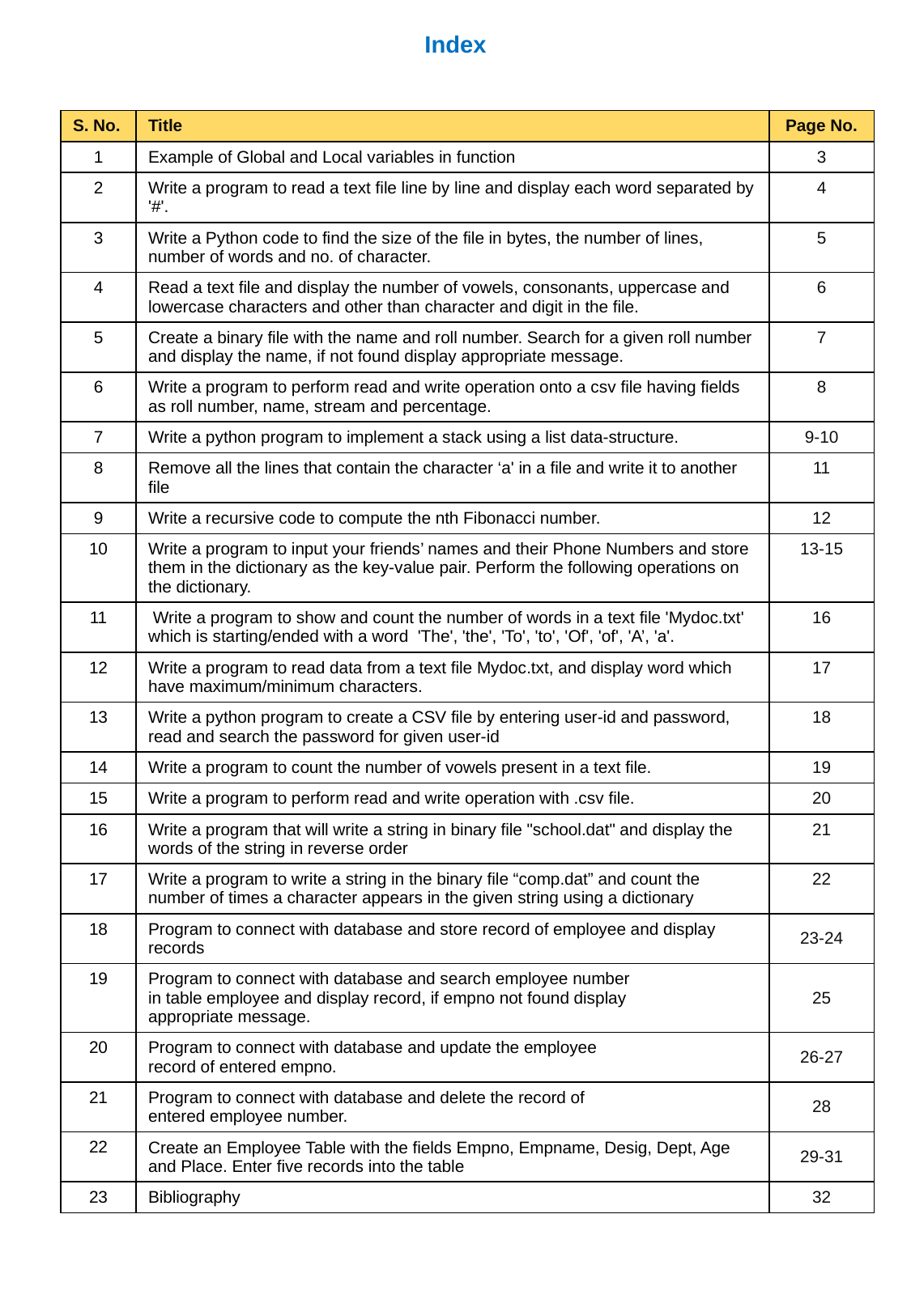

Index
| S. No. | Title | Page No. |
| --- | --- | --- |
| 1 | Example of Global and Local variables in function | 3 |
| 2 | Write a program to read a text file line by line and display each word separated by '#'. | 4 |
| 3 | Write a Python code to find the size of the file in bytes, the number of lines, number of words and no. of character. | 5 |
| 4 | Read a text file and display the number of vowels, consonants, uppercase and lowercase characters and other than character and digit in the file. | 6 |
| 5 | Create a binary file with the name and roll number. Search for a given roll number and display the name, if not found display appropriate message. | 7 |
| 6 | Write a program to perform read and write operation onto a csv file having fields as roll number, name, stream and percentage. | 8 |
| 7 | Write a python program to implement a stack using a list data-structure. | 9-10 |
| 8 | Remove all the lines that contain the character ‘a' in a file and write it to another file | 11 |
| 9 | Write a recursive code to compute the nth Fibonacci number. | 12 |
| 10 | Write a program to input your friends’ names and their Phone Numbers and store them in the dictionary as the key-value pair. Perform the following operations on the dictionary. | 13-15 |
| 11 | Write a program to show and count the number of words in a text file 'Mydoc.txt' which is starting/ended with a word 'The', 'the', 'To', 'to', 'Of', 'of', 'A’, 'a'. | 16 |
| 12 | Write a program to read data from a text file Mydoc.txt, and display word which have maximum/minimum characters. | 17 |
| 13 | Write a python program to create a CSV file by entering user-id and password, read and search the password for given user-id | 18 |
| 14 | Write a program to count the number of vowels present in a text file. | 19 |
| 15 | Write a program to perform read and write operation with .csv file. | 20 |
| 16 | Write a program that will write a string in binary file "school.dat" and display the words of the string in reverse order | 21 |
| 17 | Write a program to write a string in the binary file “comp.dat” and count the number of times a character appears in the given string using a dictionary | 22 |
| 18 | Program to connect with database and store record of employee and display records | 23-24 |
| 19 | Program to connect with database and search employee number in table employee and display record, if empno not found display appropriate message. | 25 |
| 20 | Program to connect with database and update the employee record of entered empno. | 26-27 |
| 21 | Program to connect with database and delete the record of entered employee number. | 28 |
| 22 | Create an Employee Table with the fields Empno, Empname, Desig, Dept, Age and Place. Enter five records into the table | 29-31 |
| 23 | Bibliography | 32 |

P. 2